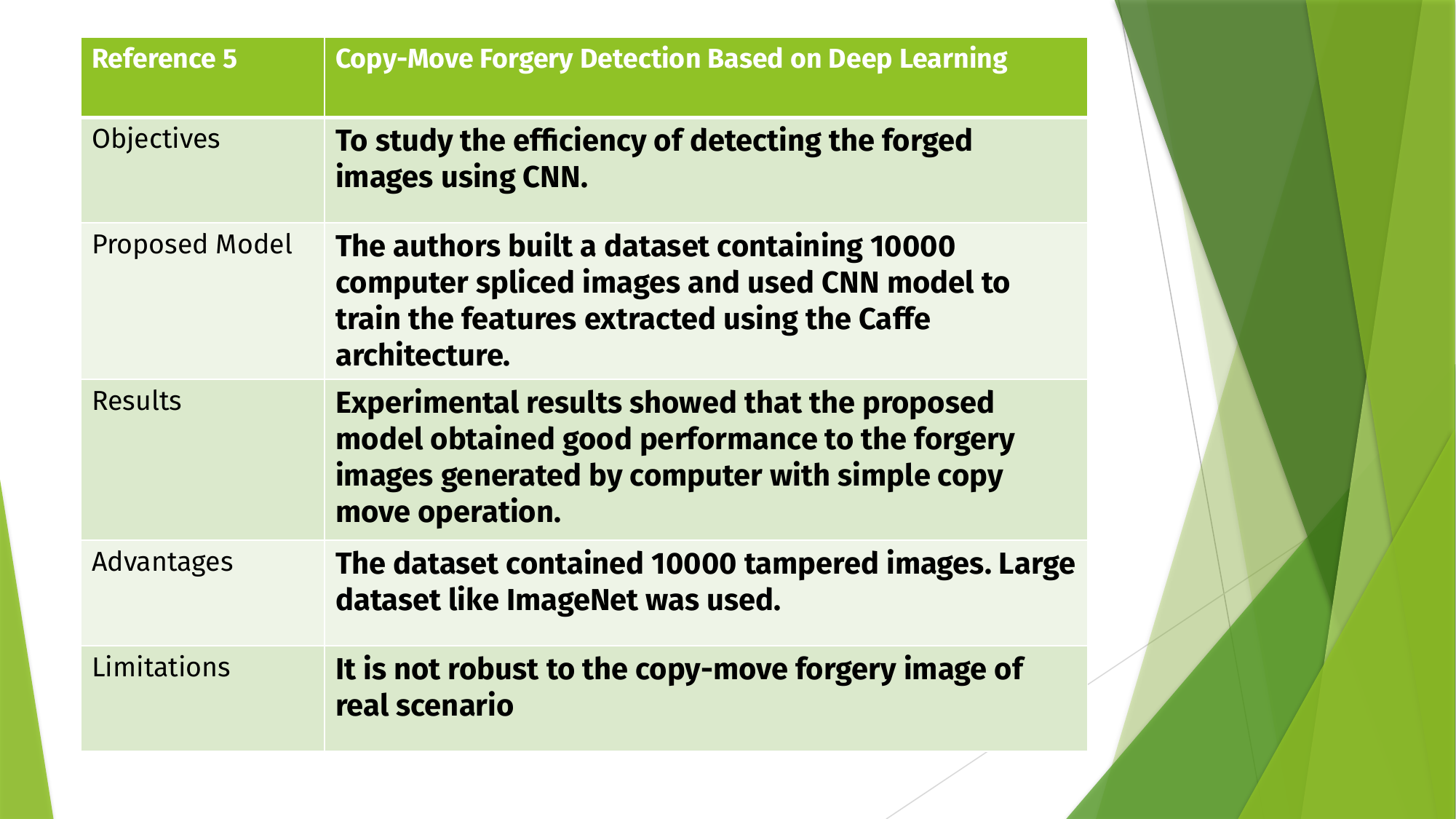

| Reference 5 | Copy-Move Forgery Detection Based on Deep Learning |
| --- | --- |
| Objectives | To study the efficiency of detecting the forged images using CNN. |
| Proposed Model | The authors built a dataset containing 10000 computer spliced images and used CNN model to train the features extracted using the Caffe architecture. |
| Results | Experimental results showed that the proposed model obtained good performance to the forgery images generated by computer with simple copy move operation. |
| Advantages | The dataset contained 10000 tampered images. Large dataset like ImageNet was used. |
| Limitations | It is not robust to the copy-move forgery image of real scenario |